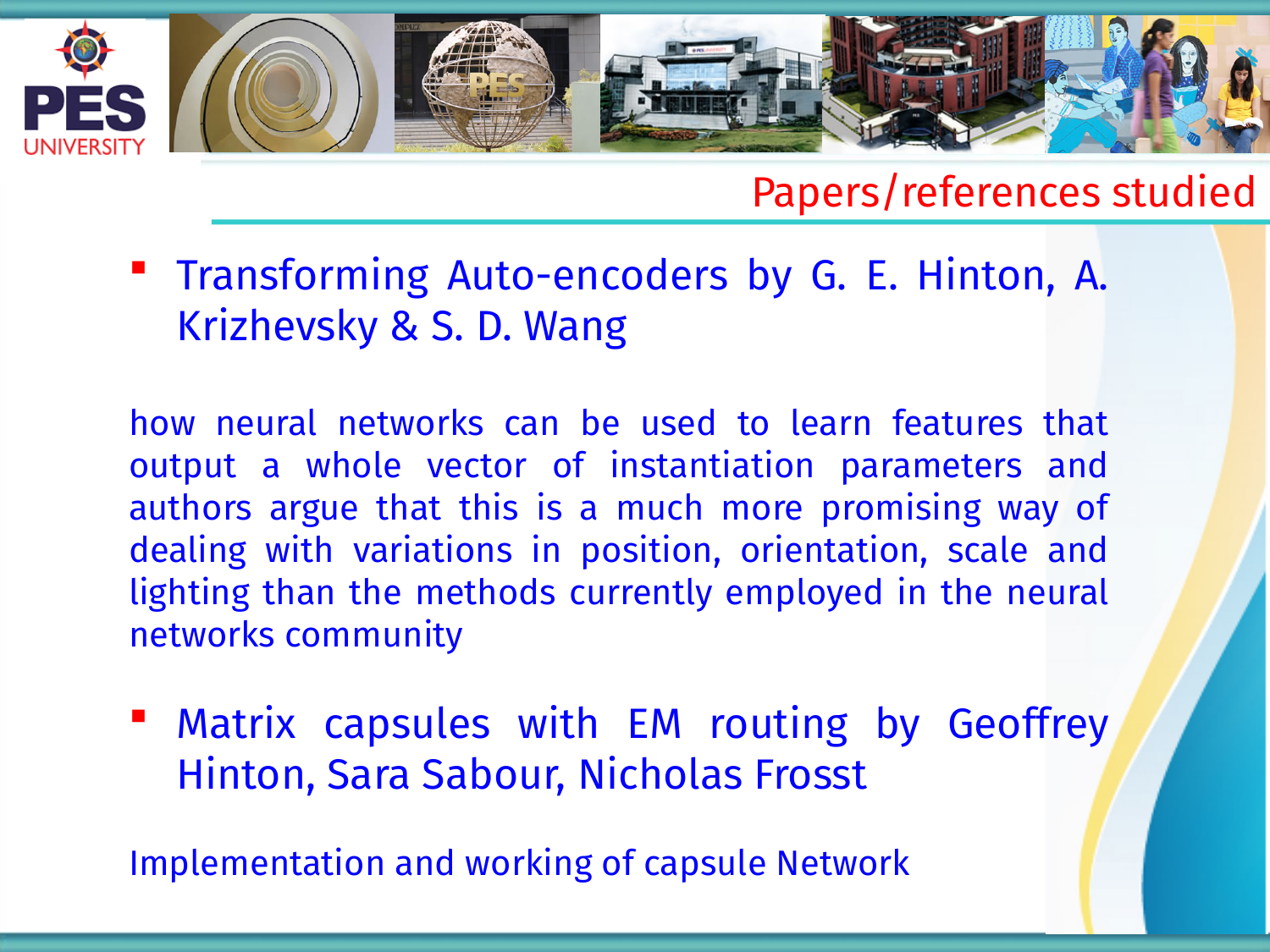

Papers/references studied

Transforming Auto-encoders by G. E. Hinton, A. Krizhevsky & S. D. Wang

how neural networks can be used to learn features that output a whole vector of instantiation parameters and authors argue that this is a much more promising way of dealing with variations in position, orientation, scale and lighting than the methods currently employed in the neural networks community

Matrix capsules with EM routing by Geoffrey Hinton, Sara Sabour, Nicholas Frosst

Implementation and working of capsule Network